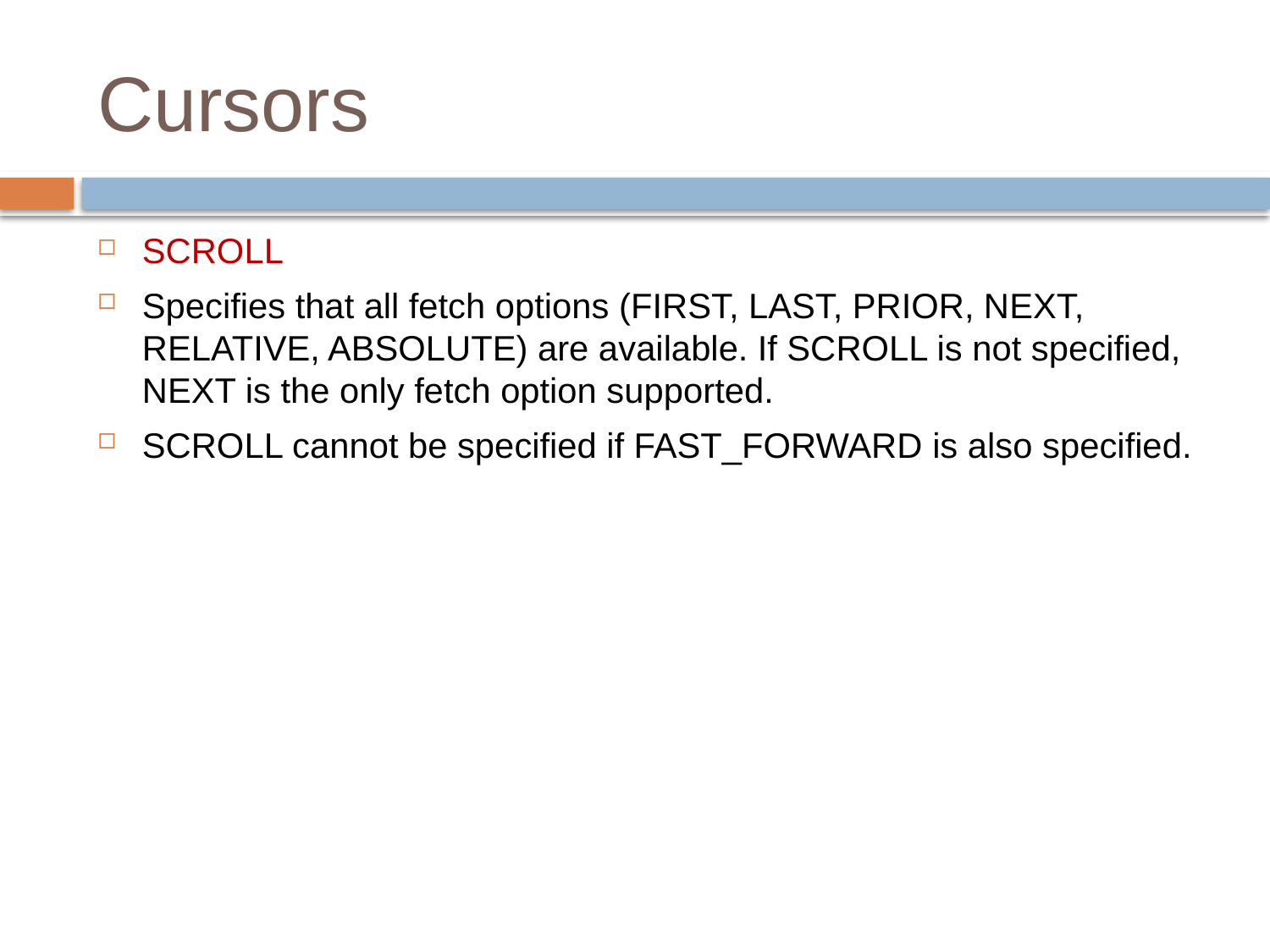

# Cursors
SCROLL
Specifies that all fetch options (FIRST, LAST, PRIOR, NEXT, RELATIVE, ABSOLUTE) are available. If SCROLL is not specified, NEXT is the only fetch option supported.
SCROLL cannot be specified if FAST_FORWARD is also specified.